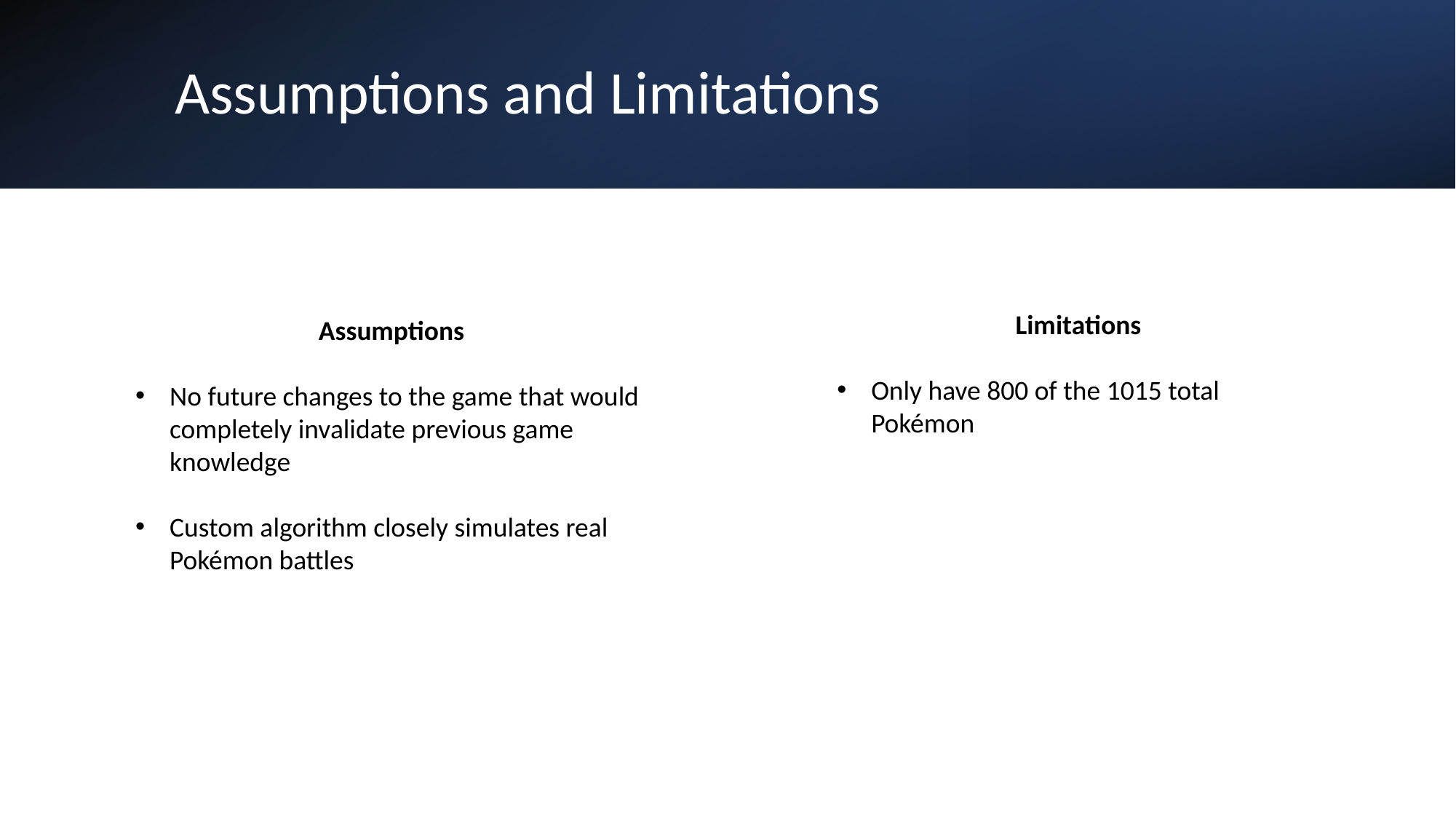

# Assumptions and Limitations
Limitations

Only have 800 of the 1015 total Pokémon
Assumptions

No future changes to the game that would completely invalidate previous game knowledge

Custom algorithm closely simulates real Pokémon battles